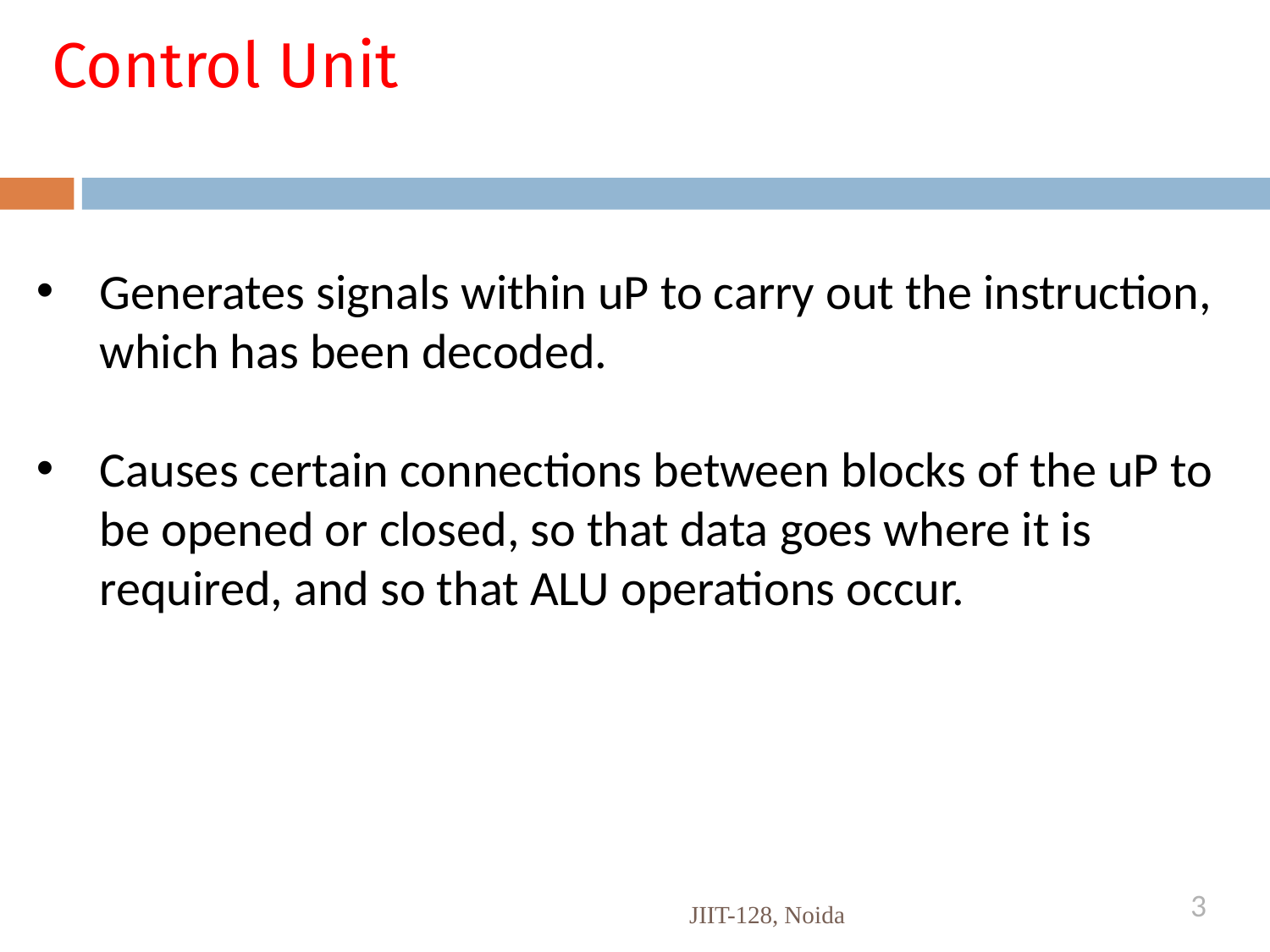

# Control Unit
Generates signals within uP to carry out the instruction, which has been decoded.

Causes certain connections between blocks of the uP to be opened or closed, so that data goes where it is required, and so that ALU operations occur.
3
JIIT-128, Noida